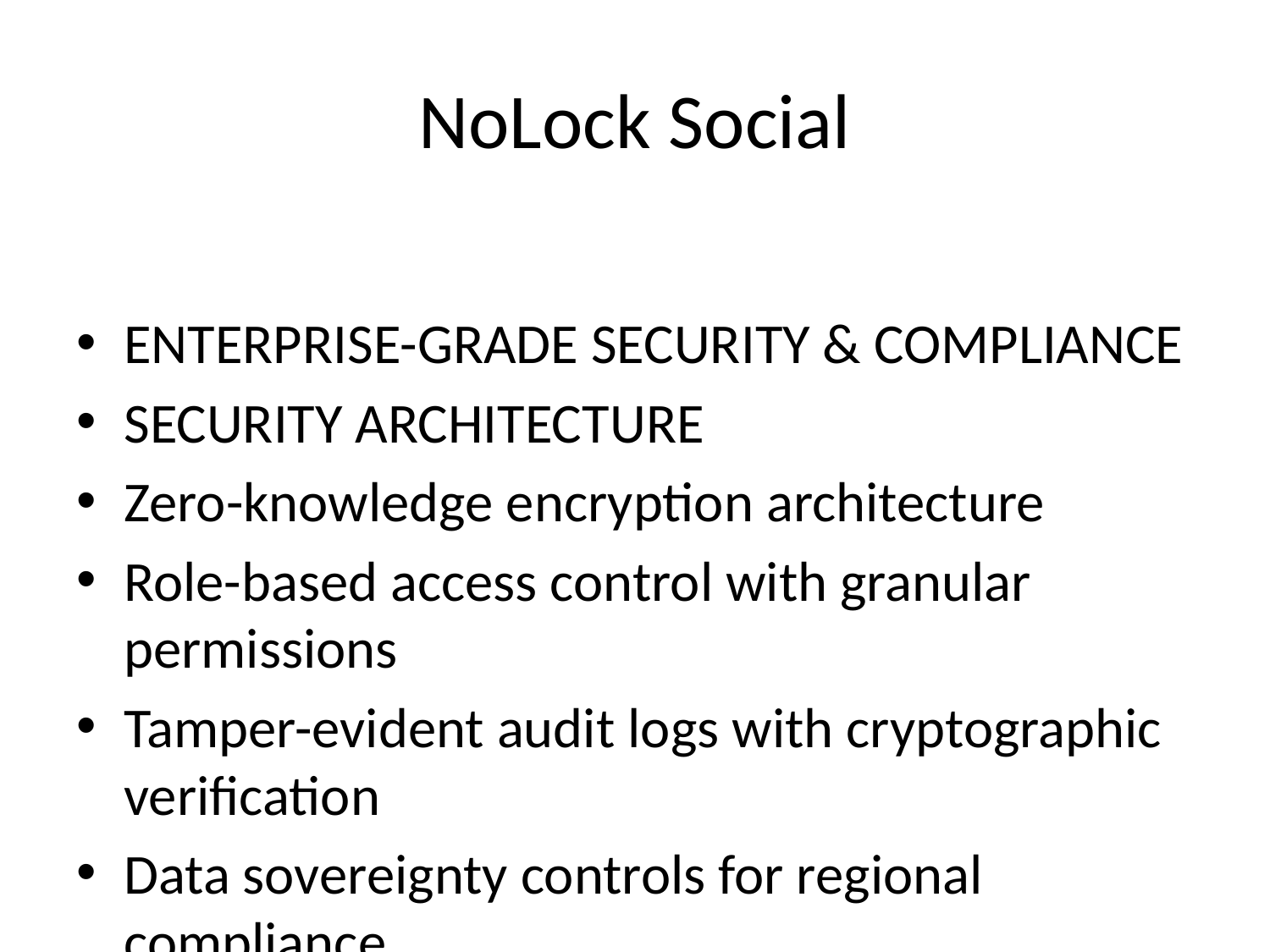

# NoLock Social

ENTERPRISE-GRADE SECURITY & COMPLIANCE
SECURITY ARCHITECTURE
Zero-knowledge encryption architecture
Role-based access control with granular permissions
Tamper-evident audit logs with cryptographic verification
Data sovereignty controls for regional compliance
COMPLIANCE READINESS
GDPR & CCPA compliance framework
SOC 2 certification process (Type 2 in progress)
Industry-specific compliance documentation
Third-party security audits and penetration testing